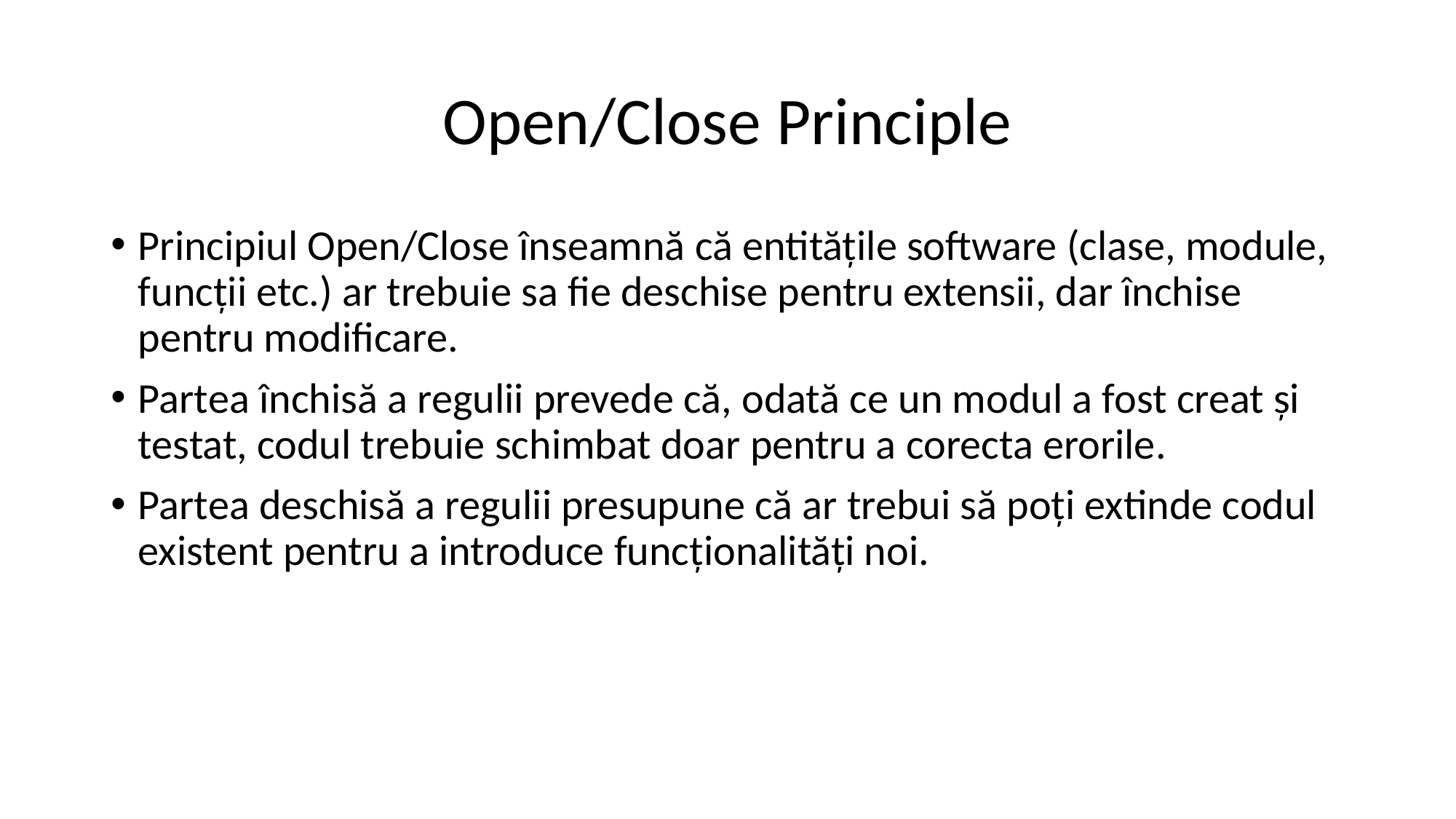

# Open/Close Principle
Principiul Open/Close înseamnă că entitățile software (clase, module, funcții etc.) ar trebuie sa fie deschise pentru extensii, dar închise pentru modificare.
Partea închisă a regulii prevede că, odată ce un modul a fost creat și testat, codul trebuie schimbat doar pentru a corecta erorile.
Partea deschisă a regulii presupune că ar trebui să poți extinde codul existent pentru a introduce funcționalități noi.